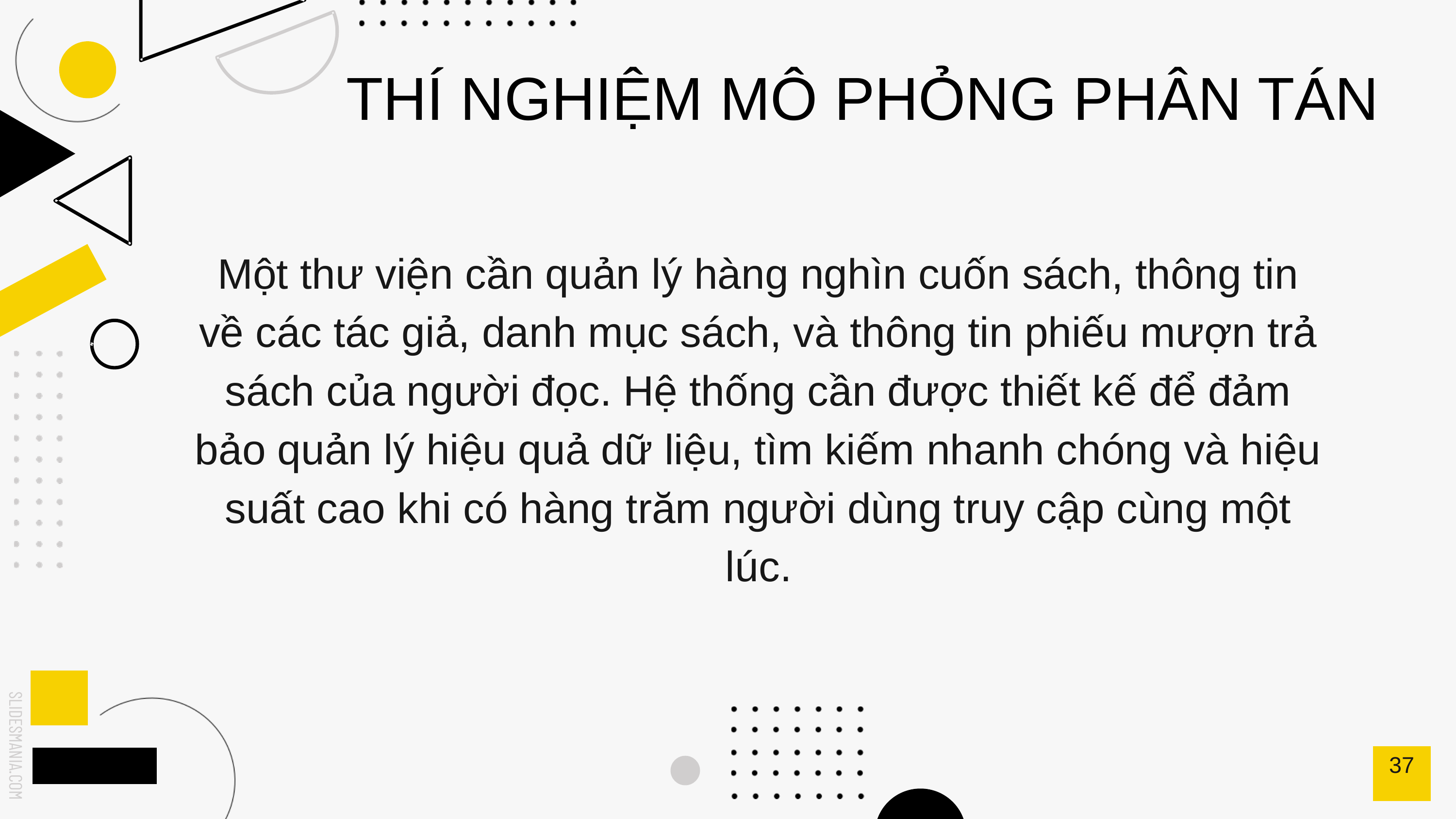

THÍ NGHIỆM MÔ PHỎNG PHÂN TÁN

Một thư viện cần quản lý hàng nghìn cuốn sách, thông tin về các tác giả, danh mục sách, và thông tin phiếu mượn trả sách của người đọc. Hệ thống cần được thiết kế để đảm bảo quản lý hiệu quả dữ liệu, tìm kiếm nhanh chóng và hiệu suất cao khi có hàng trăm người dùng truy cập cùng một lúc.

37

SLIDESMANIA.COM